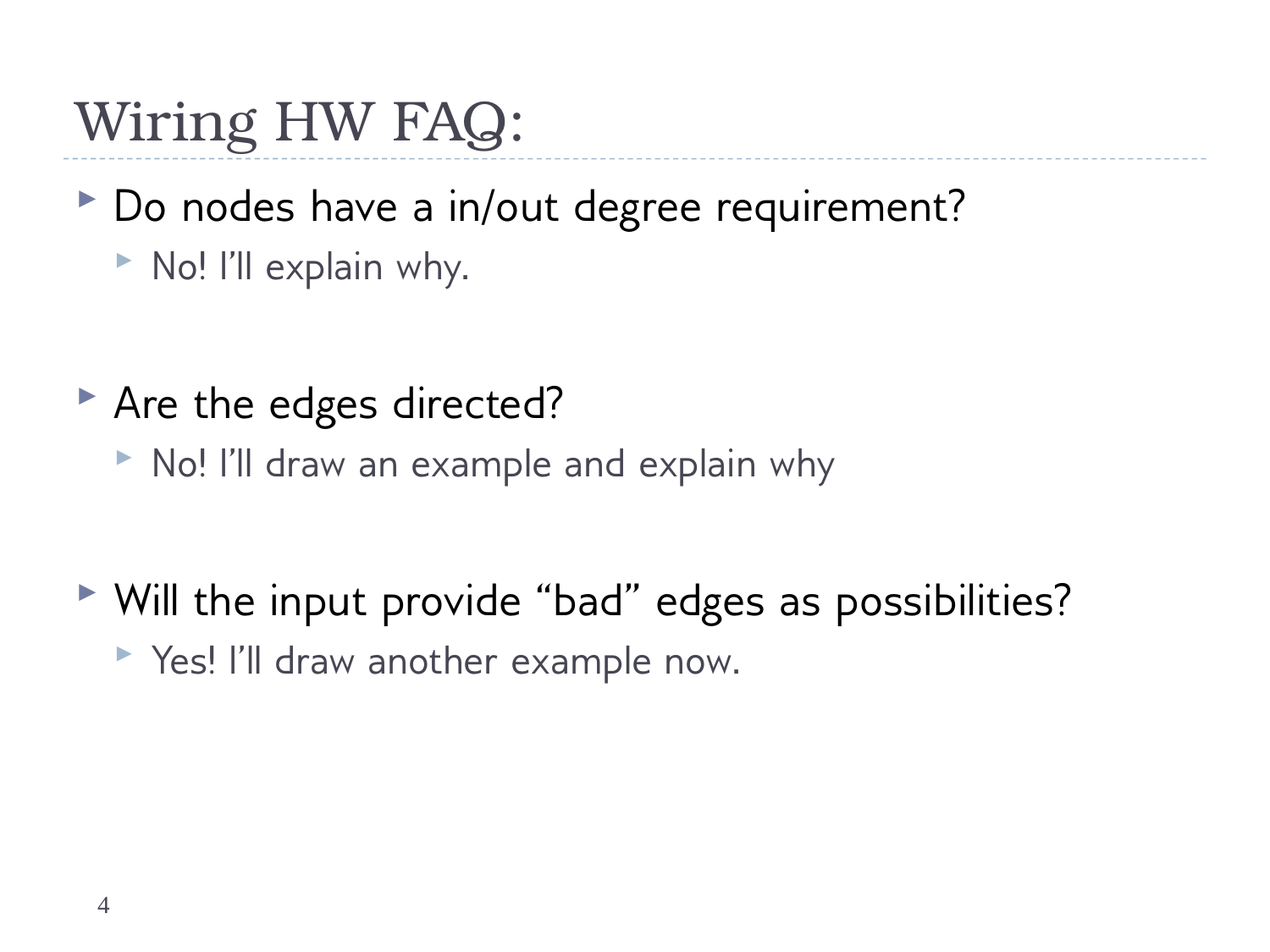

# Wiring HW FAQ:
Do nodes have a in/out degree requirement?
No! I’ll explain why.

Are the edges directed?
No! I’ll draw an example and explain why

Will the input provide “bad” edges as possibilities?
Yes! I’ll draw another example now.
4